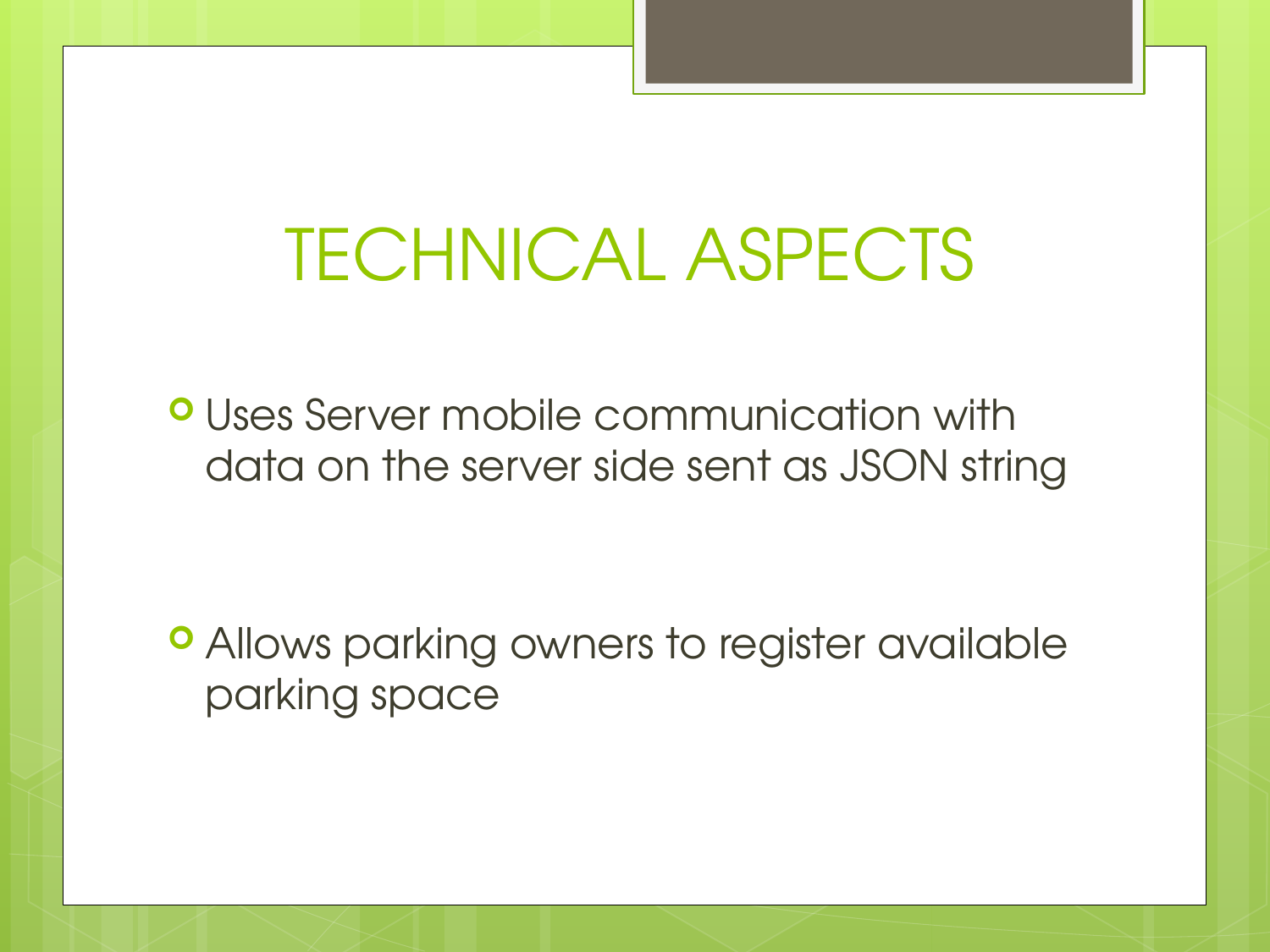

# TECHNICAL ASPECTS

Uses Server mobile communication with data on the server side sent as JSON string

Allows parking owners to register available parking space